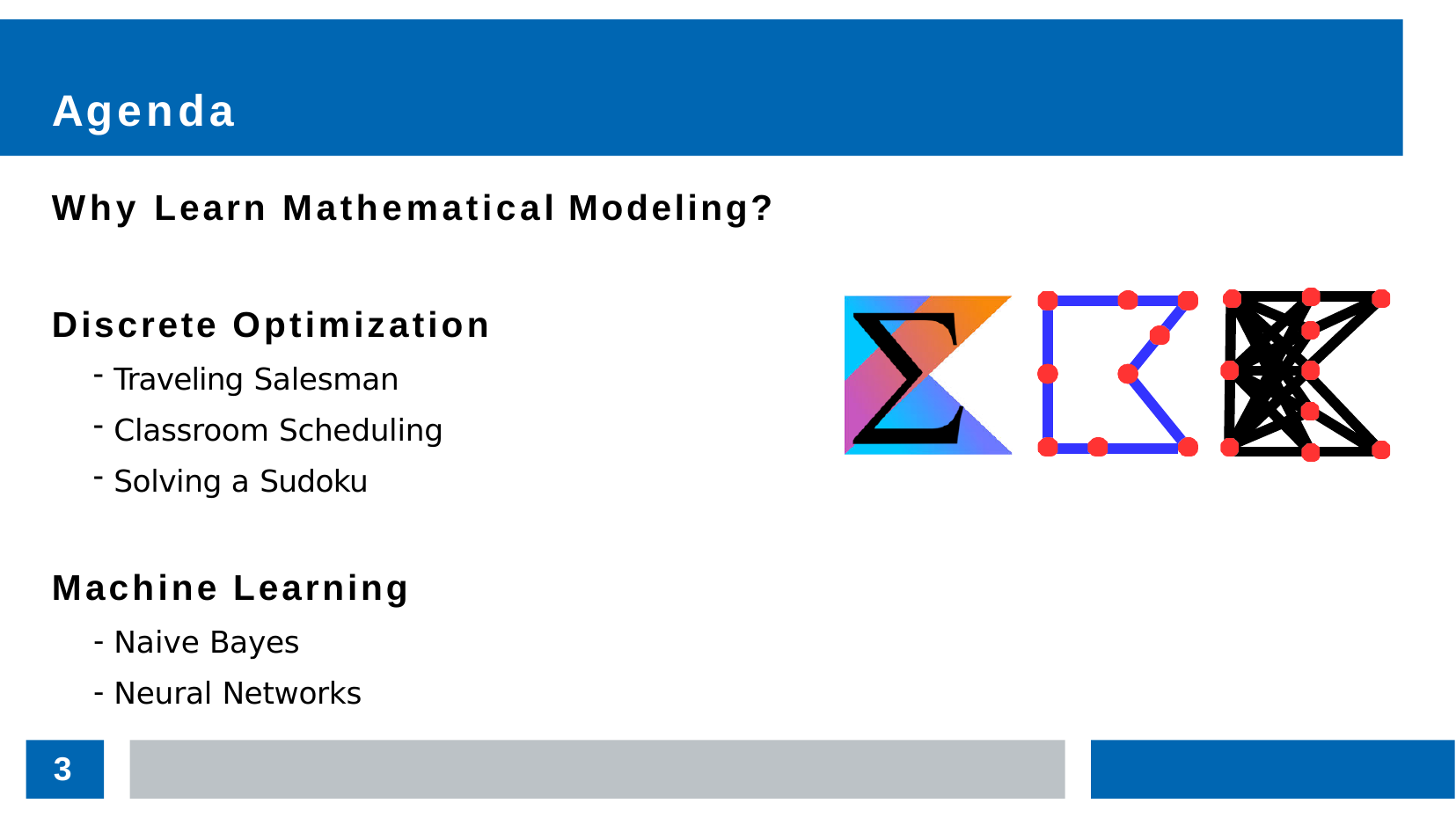

# Agenda
Why Learn Mathematical Modeling?

Discrete Optimization
Traveling Salesman
Classroom Scheduling
Solving a Sudoku

Machine Learning
Naive Bayes
Neural Networks

3